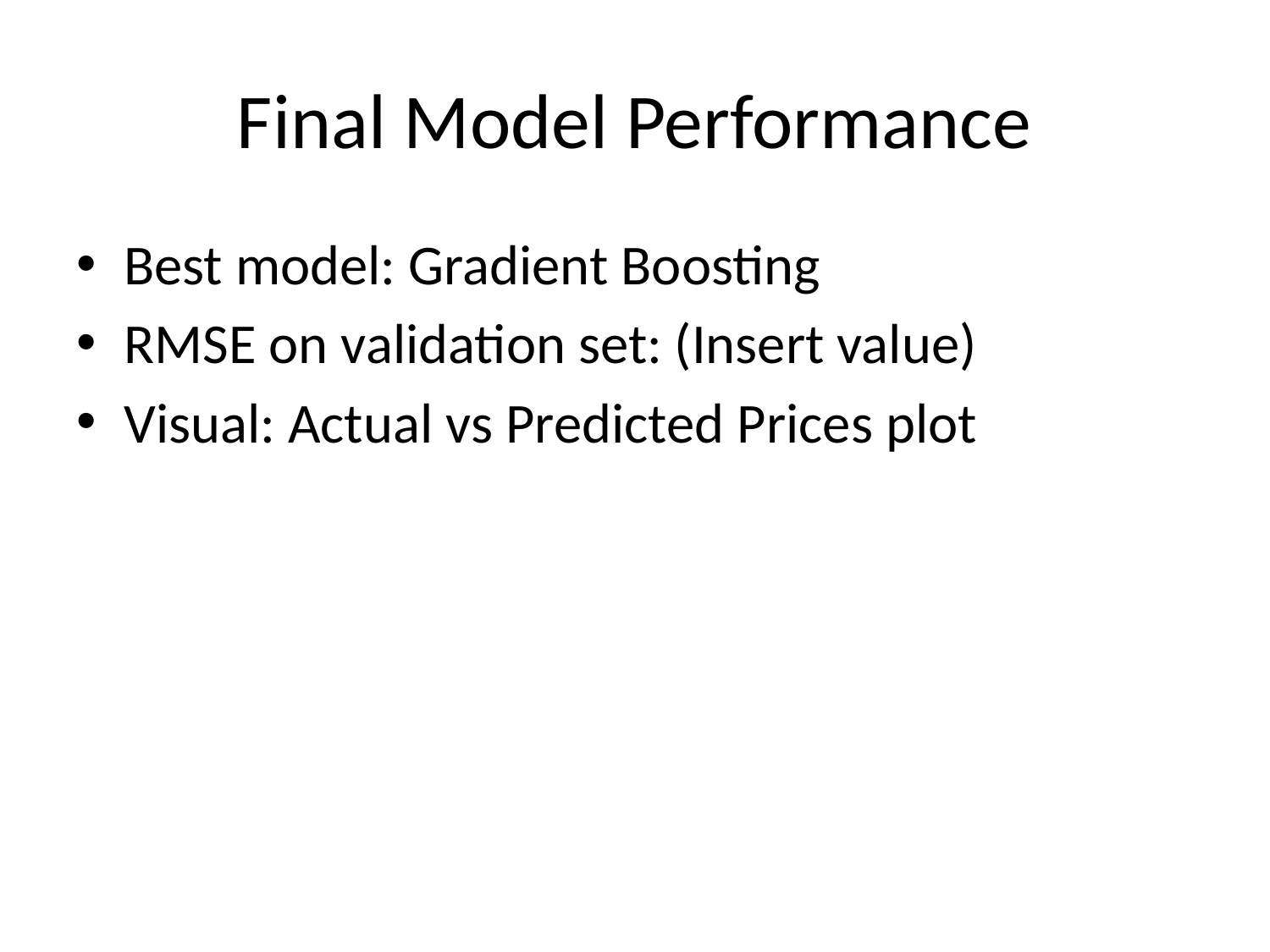

# Final Model Performance
Best model: Gradient Boosting
RMSE on validation set: (Insert value)
Visual: Actual vs Predicted Prices plot